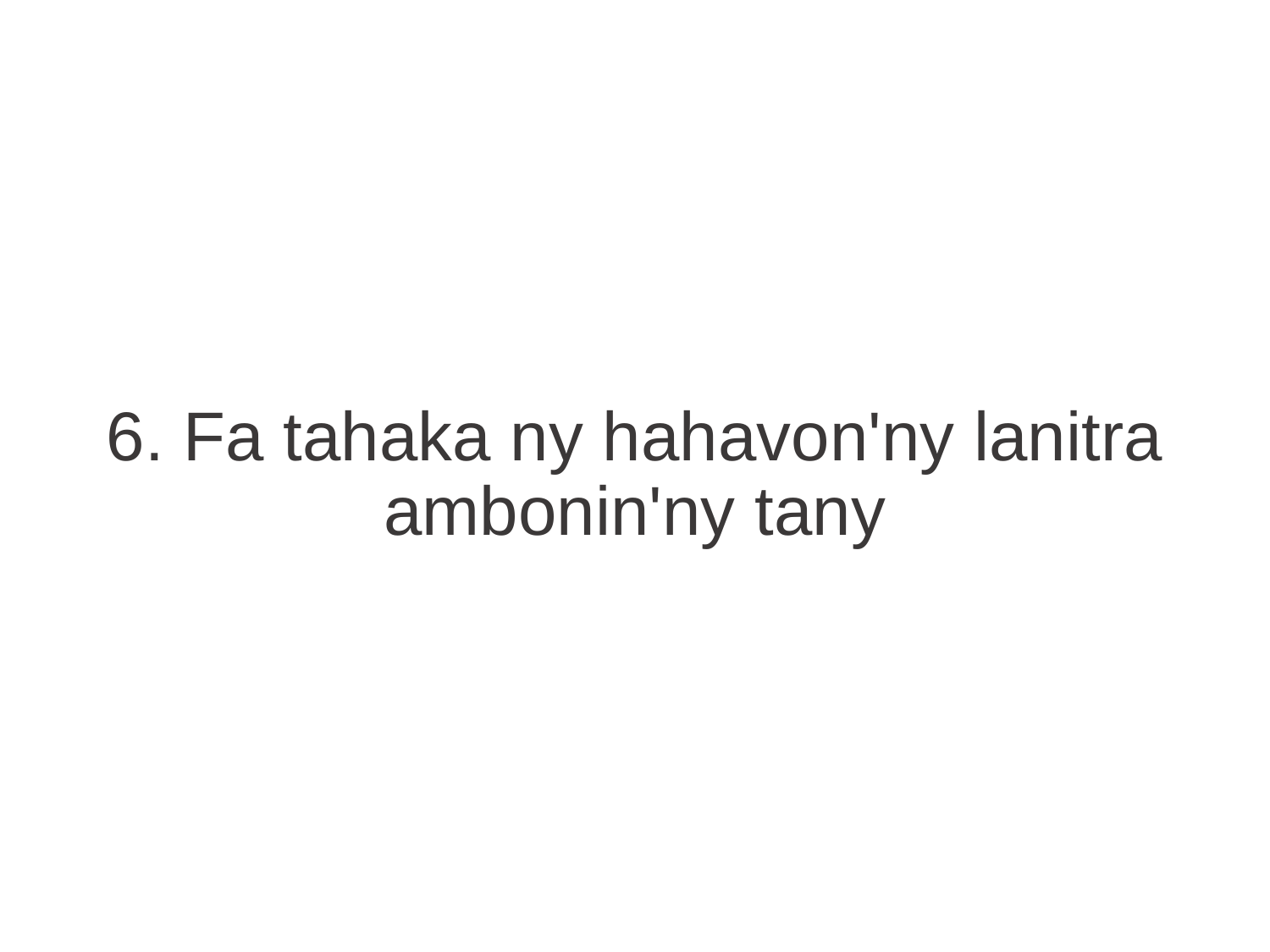

6. Fa tahaka ny hahavon'ny lanitra
ambonin'ny tany